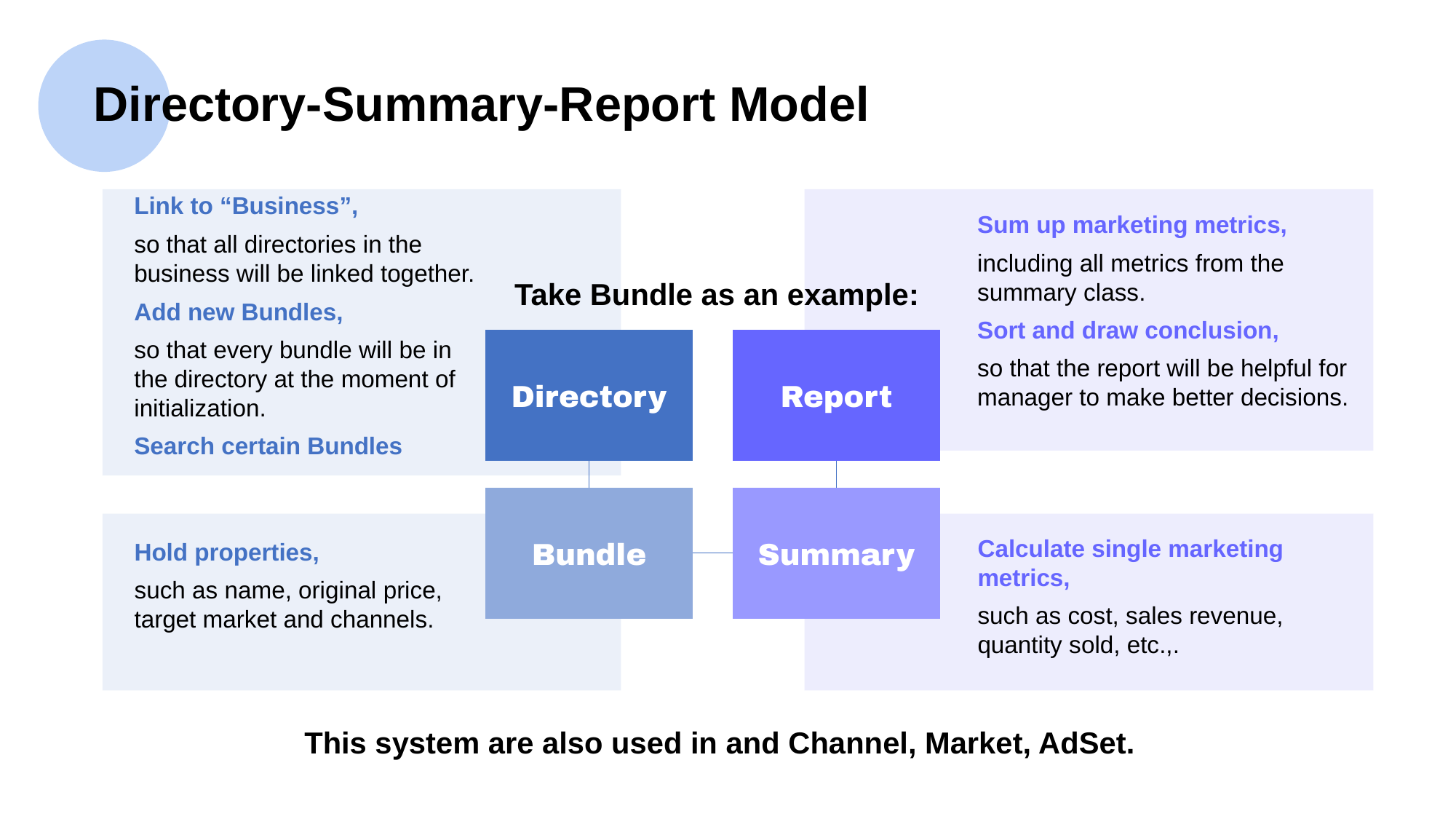

Directory-Summary-Report Model
Link to “Business”,
so that all directories in the business will be linked together.
Add new Bundles,
so that every bundle will be in the directory at the moment of initialization.
Search certain Bundles

Sum up marketing metrics,
including all metrics from the summary class.
Sort and draw conclusion,
so that the report will be helpful for manager to make better decisions.

Take Bundle as an example:
Directory
Report
Bundle
Summary

Calculate single marketing metrics,
such as cost, sales revenue, quantity sold, etc.,.
Hold properties,
such as name, original price, target market and channels.
This system are also used in and Channel, Market, AdSet.